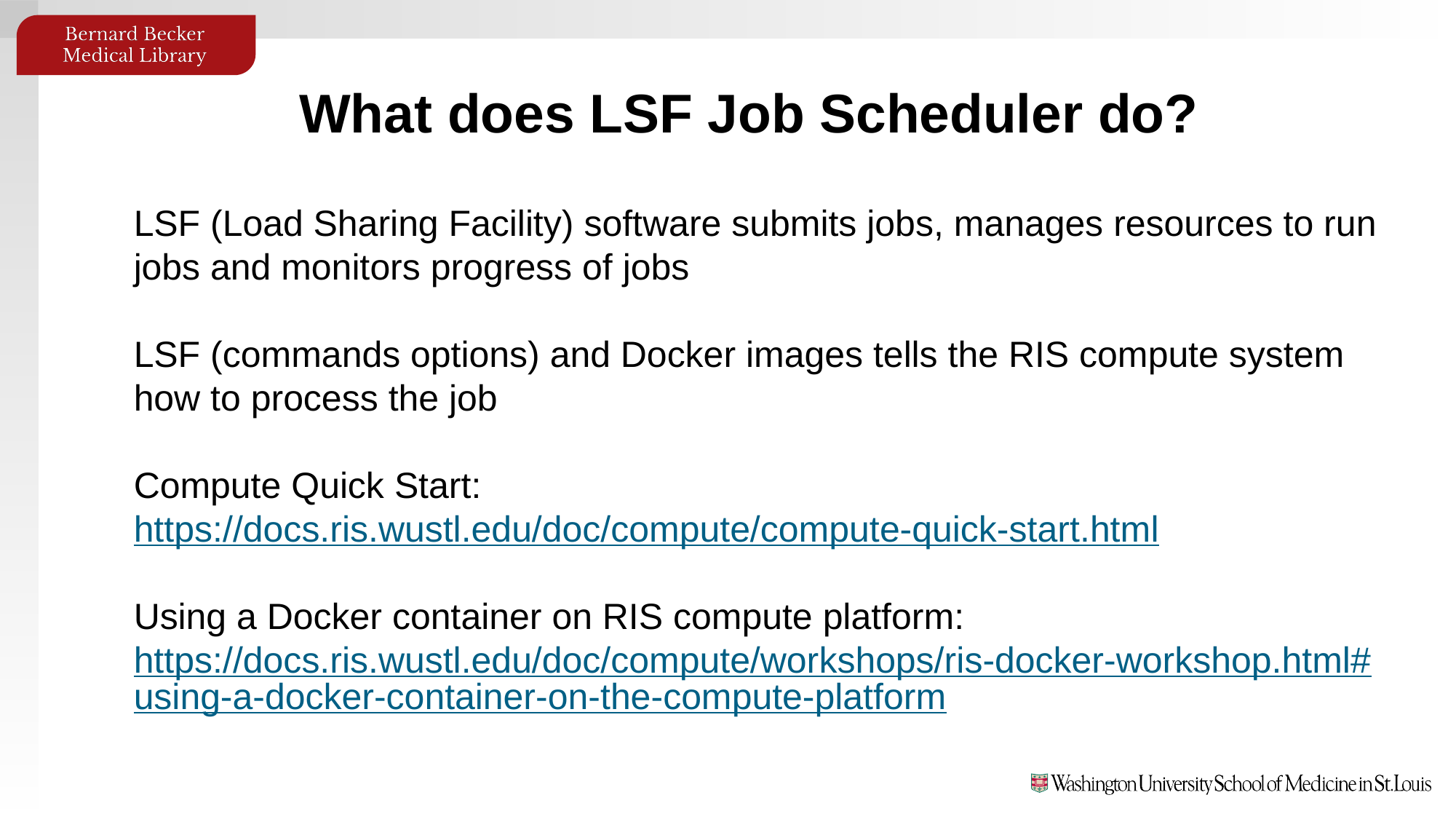

What does LSF Job Scheduler do?
LSF (Load Sharing Facility) software submits jobs, manages resources to run jobs and monitors progress of jobs

LSF (commands options) and Docker images tells the RIS compute system how to process the job

Compute Quick Start:
https://docs.ris.wustl.edu/doc/compute/compute-quick-start.html

Using a Docker container on RIS compute platform: https://docs.ris.wustl.edu/doc/compute/workshops/ris-docker-workshop.html#using-a-docker-container-on-the-compute-platform